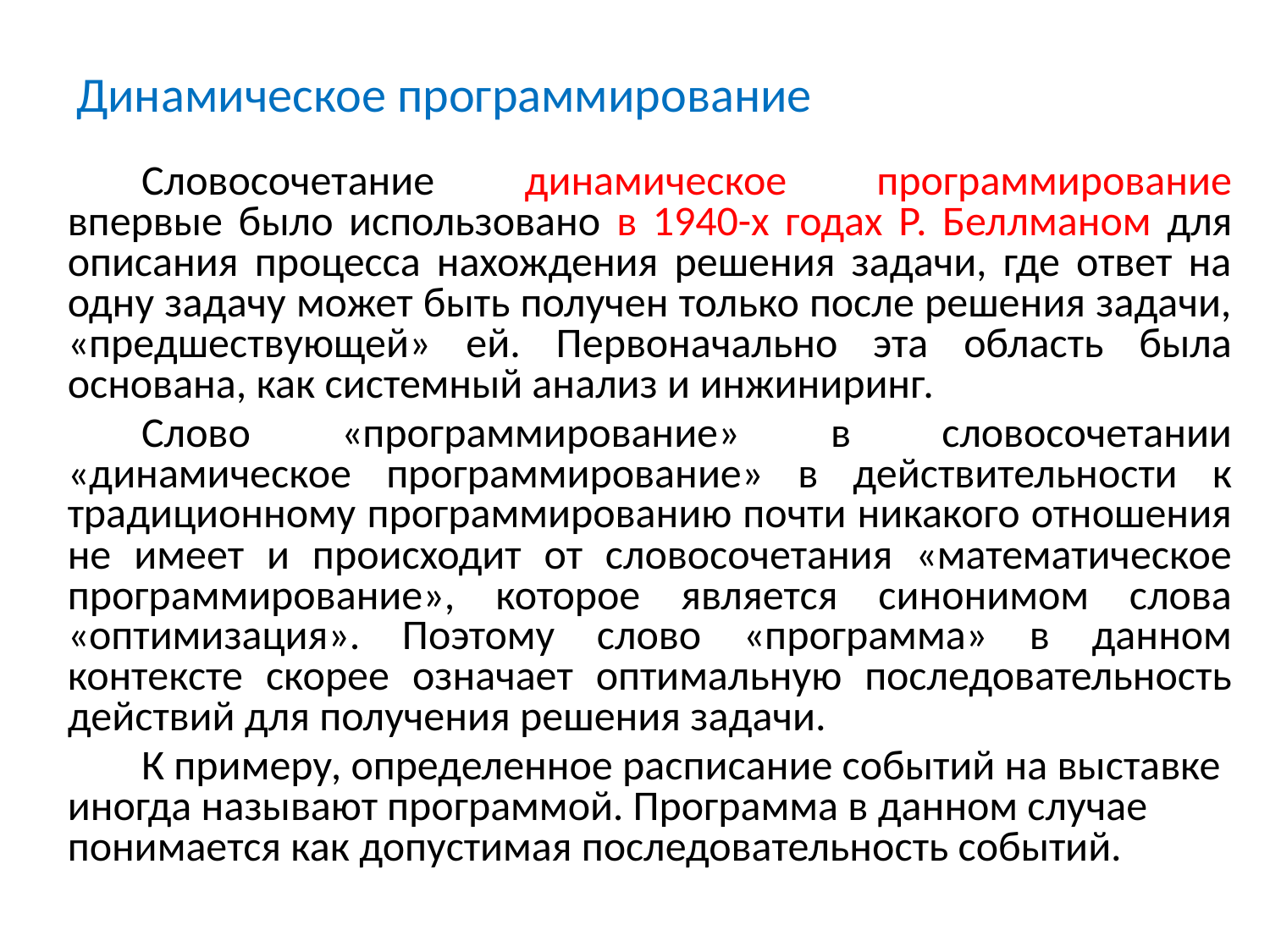

# Динамическое программирование
Словосочетание динамическое программирование впервые было использовано в 1940-х годах Р. Беллманом для описания процесса нахождения решения задачи, где ответ на одну задачу может быть получен только после решения задачи, «предшествующей» ей. Первоначально эта область была основана, как системный анализ и инжиниринг.
Слово «программирование» в словосочетании «динамическое программирование» в действительности к традиционному программированию почти никакого отношения не имеет и происходит от словосочетания «математическое программирование», которое является синонимом слова «оптимизация». Поэтому слово «программа» в данном контексте скорее означает оптимальную последовательность действий для получения решения задачи.
К примеру, определенное расписание событий на выставке иногда называют программой. Программа в данном случае понимается как допустимая последовательность событий.